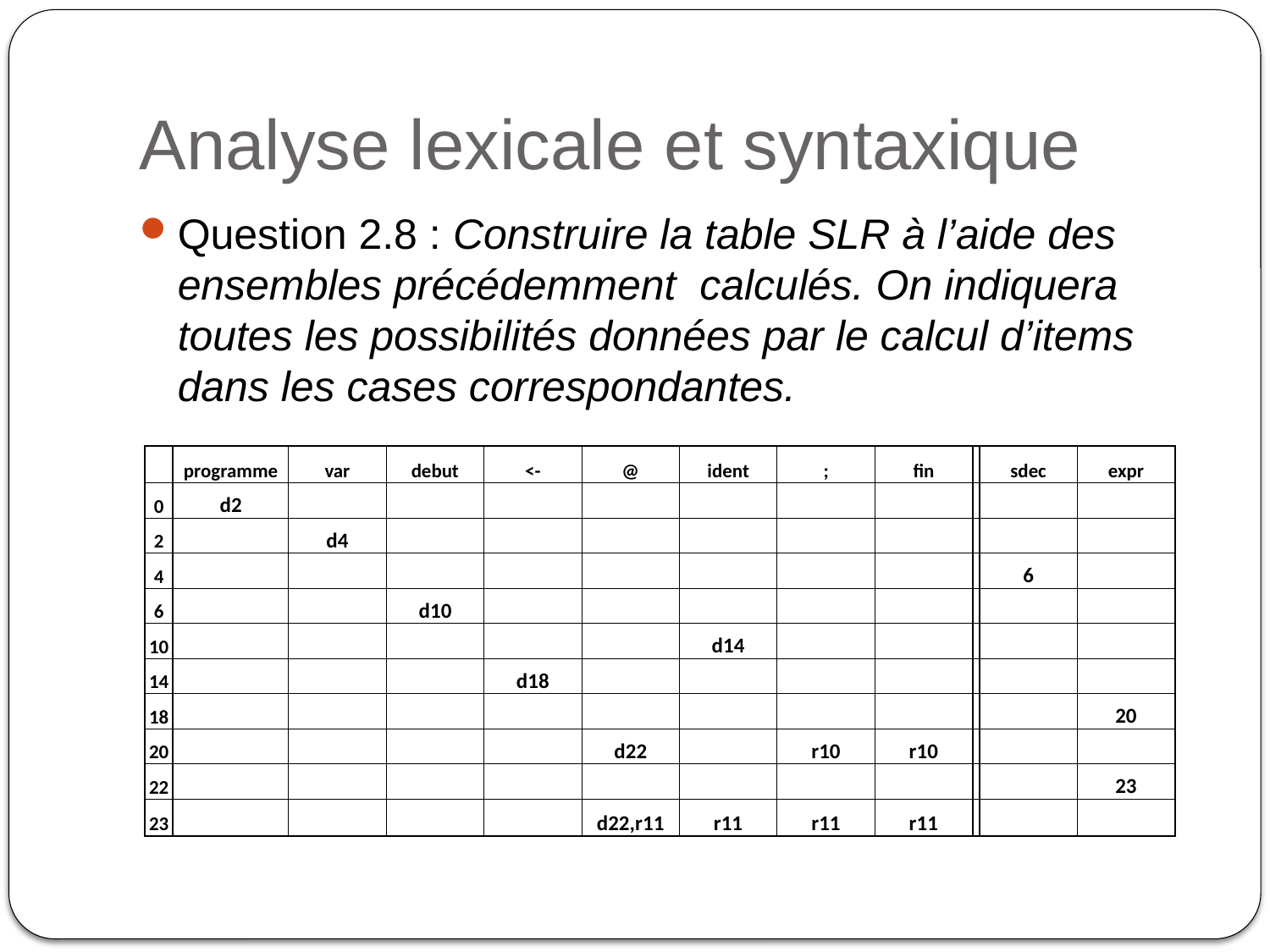

# Analyse lexicale et syntaxique
Question 2.8 : Construire la table SLR à l’aide des ensembles précédemment  calculés. On indiquera toutes les possibilités données par le calcul d’items dans les cases correspondantes.
|  | programme | var | debut | <- | @ | ident | ; | fin |  | sdec | expr |
| --- | --- | --- | --- | --- | --- | --- | --- | --- | --- | --- | --- |
| 0 | d2 |  |  |  |  |  |  |  |  |  |  |
| 2 |  | d4 |  |  |  |  |  |  |  |  |  |
| 4 |  |  |  |  |  |  |  |  |  | 6 |  |
| 6 |  |  | d10 |  |  |  |  |  |  |  |  |
| 10 |  |  |  |  |  | d14 |  |  |  |  |  |
| 14 |  |  |  | d18 |  |  |  |  |  |  |  |
| 18 |  |  |  |  |  |  |  |  |  |  | 20 |
| 20 |  |  |  |  | d22 |  | r10 | r10 |  |  |  |
| 22 |  |  |  |  |  |  |  |  |  |  | 23 |
| 23 |  |  |  |  | d22,r11 | r11 | r11 | r11 |  |  |  |